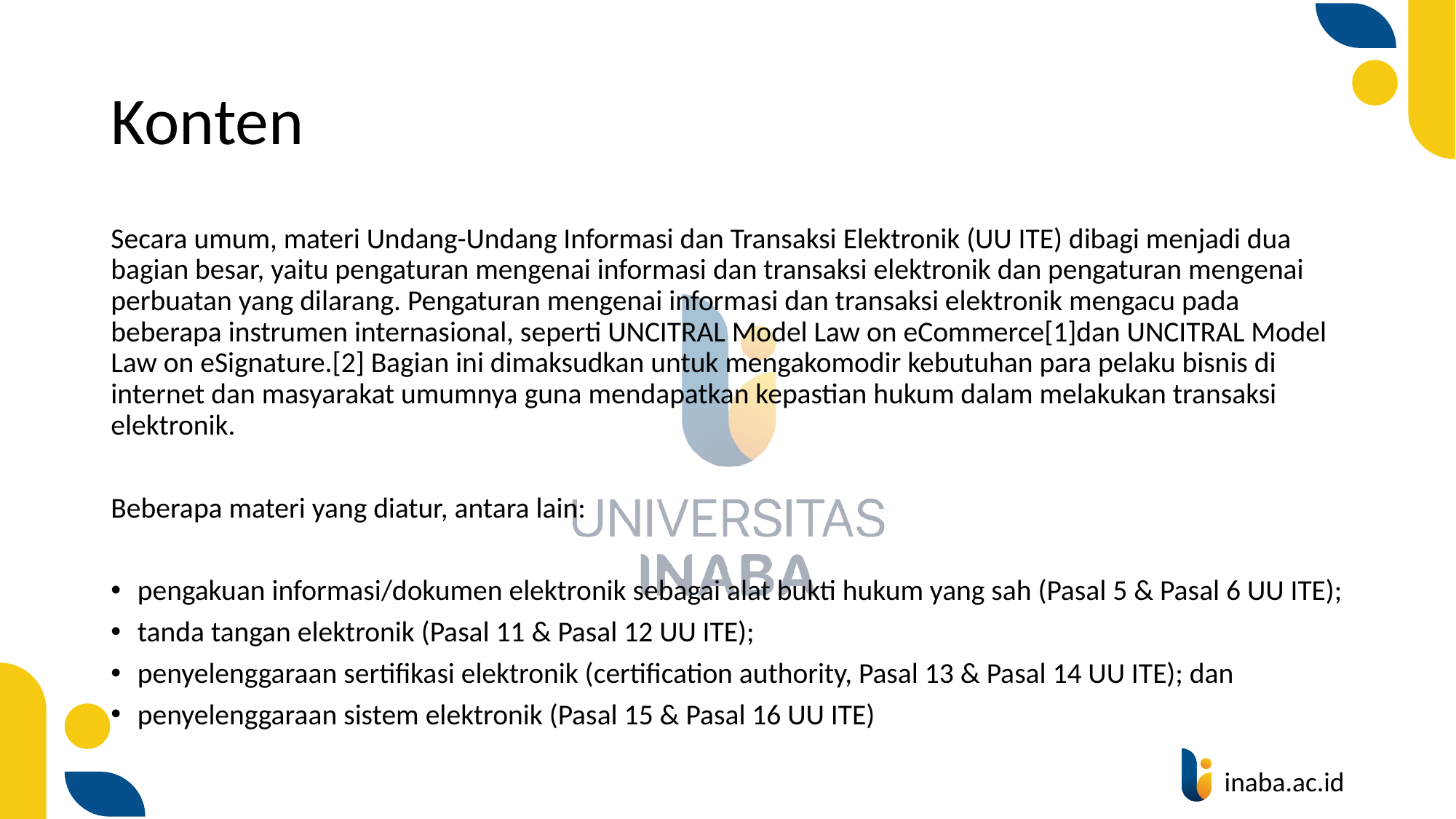

# Konten
Secara umum, materi Undang-Undang Informasi dan Transaksi Elektronik (UU ITE) dibagi menjadi dua bagian besar, yaitu pengaturan mengenai informasi dan transaksi elektronik dan pengaturan mengenai perbuatan yang dilarang. Pengaturan mengenai informasi dan transaksi elektronik mengacu pada beberapa instrumen internasional, seperti UNCITRAL Model Law on eCommerce[1]dan UNCITRAL Model Law on eSignature.[2] Bagian ini dimaksudkan untuk mengakomodir kebutuhan para pelaku bisnis di internet dan masyarakat umumnya guna mendapatkan kepastian hukum dalam melakukan transaksi elektronik.

Beberapa materi yang diatur, antara lain:

pengakuan informasi/dokumen elektronik sebagai alat bukti hukum yang sah (Pasal 5 & Pasal 6 UU ITE);
tanda tangan elektronik (Pasal 11 & Pasal 12 UU ITE);
penyelenggaraan sertifikasi elektronik (certification authority, Pasal 13 & Pasal 14 UU ITE); dan
penyelenggaraan sistem elektronik (Pasal 15 & Pasal 16 UU ITE)